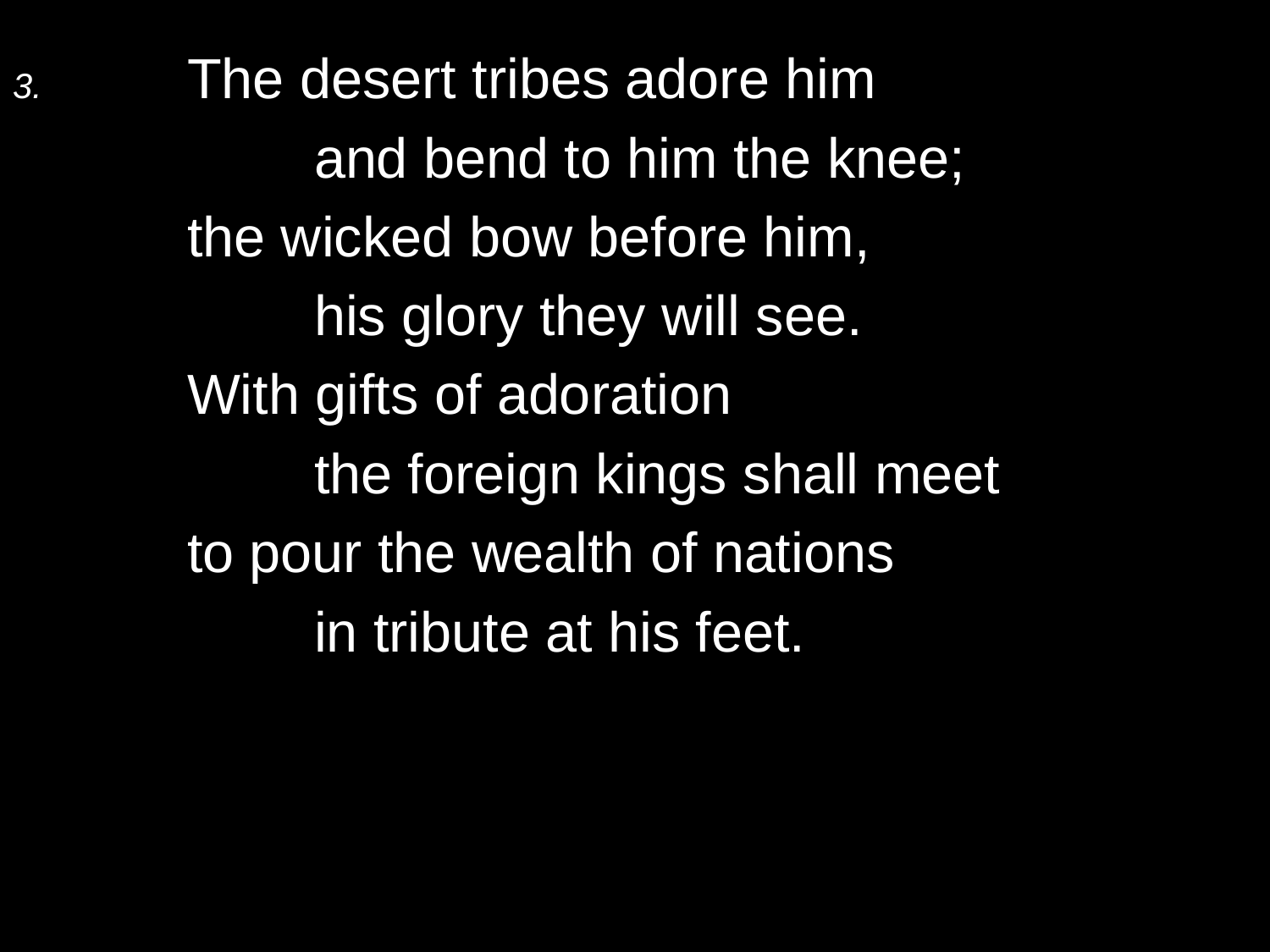

3.	The desert tribes adore him
		and bend to him the knee;
	the wicked bow before him,
		his glory they will see.
	With gifts of adoration
		the foreign kings shall meet
	to pour the wealth of nations
		in tribute at his feet.